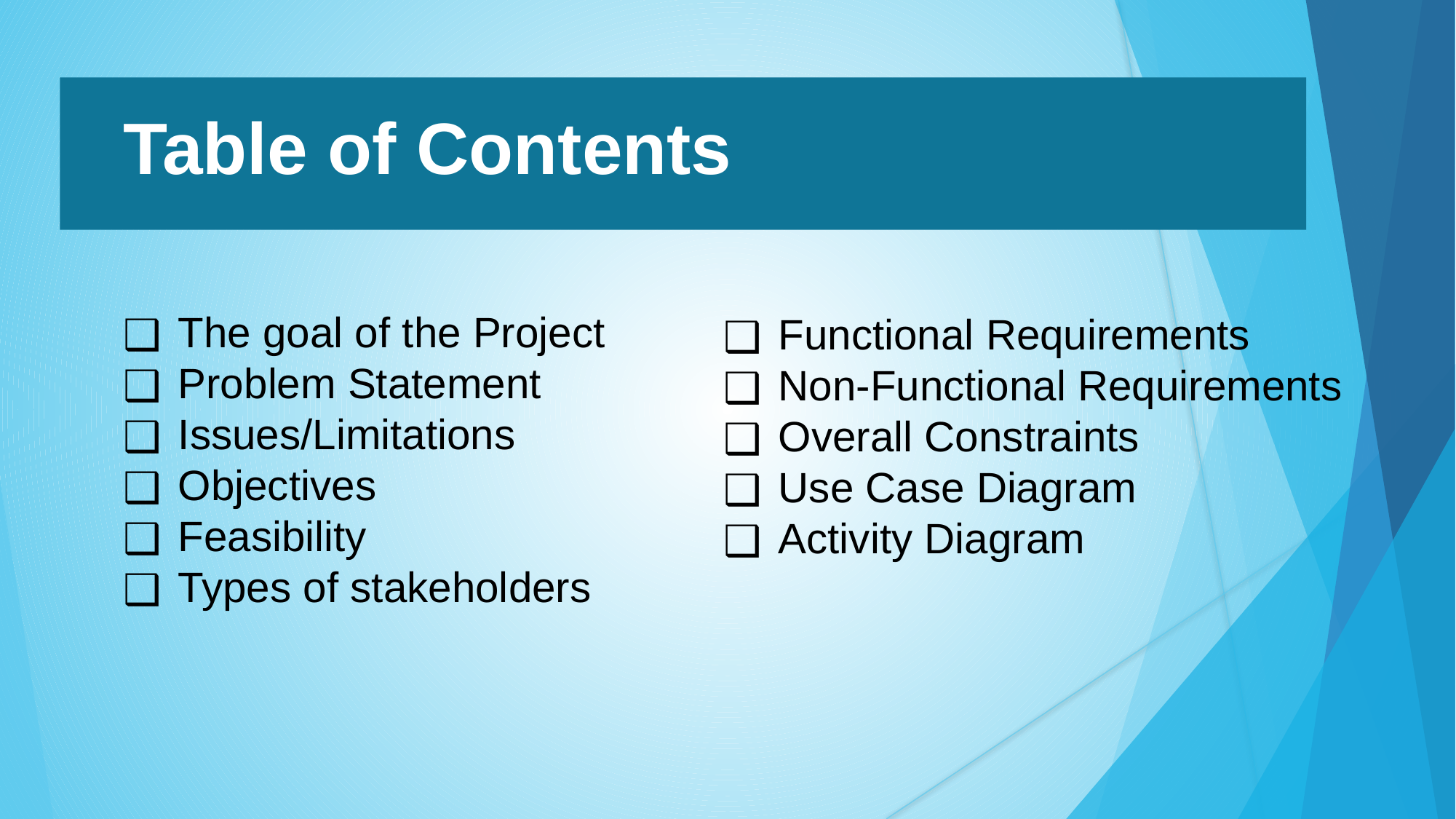

Table of Contents

The goal of the Project
Problem Statement
Issues/Limitations
Objectives
Feasibility
Types of stakeholders

Functional Requirements
Non-Functional Requirements
Overall Constraints
Use Case Diagram
Activity Diagram